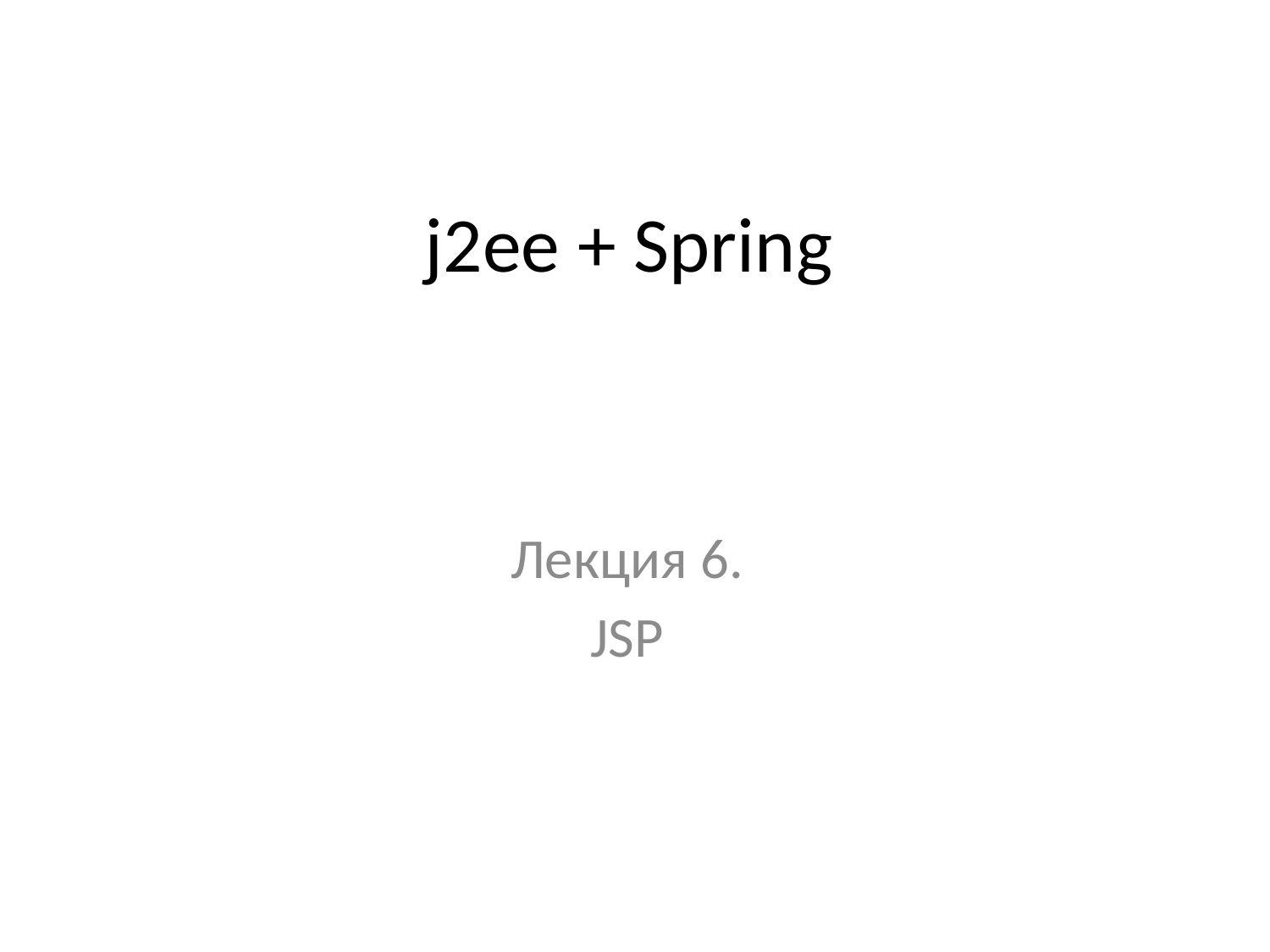

# j2ee + Spring
Лекция 6.
JSP